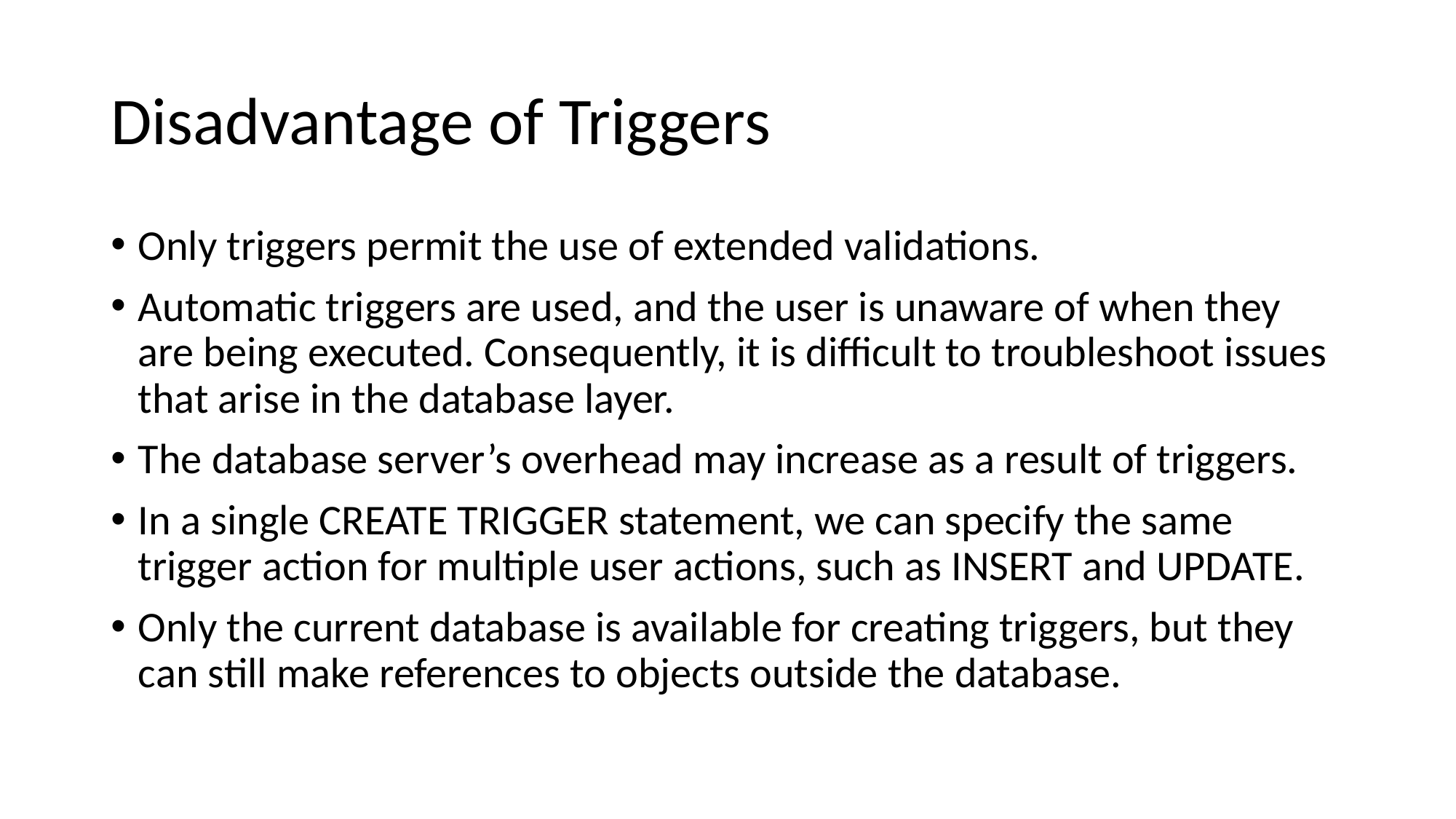

# Disadvantage of Triggers
Only triggers permit the use of extended validations.
Automatic triggers are used, and the user is unaware of when they are being executed. Consequently, it is difficult to troubleshoot issues that arise in the database layer.
The database server’s overhead may increase as a result of triggers.
In a single CREATE TRIGGER statement, we can specify the same trigger action for multiple user actions, such as INSERT and UPDATE.
Only the current database is available for creating triggers, but they can still make references to objects outside the database.